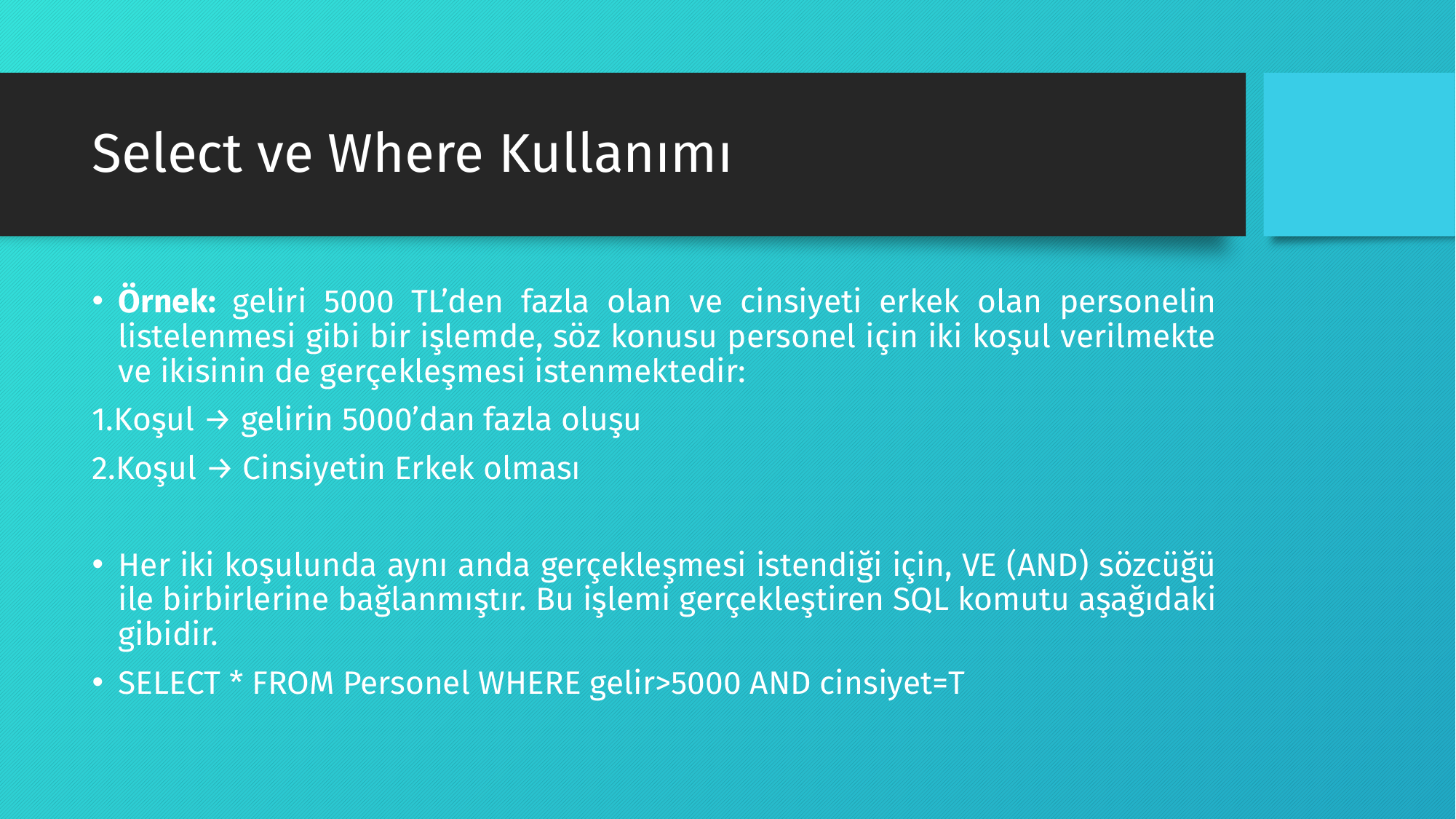

# Select ve Where Kullanımı
Örnek: geliri 5000 TL’den fazla olan ve cinsiyeti erkek olan personelin listelenmesi gibi bir işlemde, söz konusu personel için iki koşul verilmekte ve ikisinin de gerçekleşmesi istenmektedir:
1.Koşul → gelirin 5000’dan fazla oluşu
2.Koşul → Cinsiyetin Erkek olması

Her iki koşulunda aynı anda gerçekleşmesi istendiği için, VE (AND) sözcüğü ile birbirlerine bağlanmıştır. Bu işlemi gerçekleştiren SQL komutu aşağıdaki gibidir.
SELECT * FROM Personel WHERE gelir>5000 AND cinsiyet=T